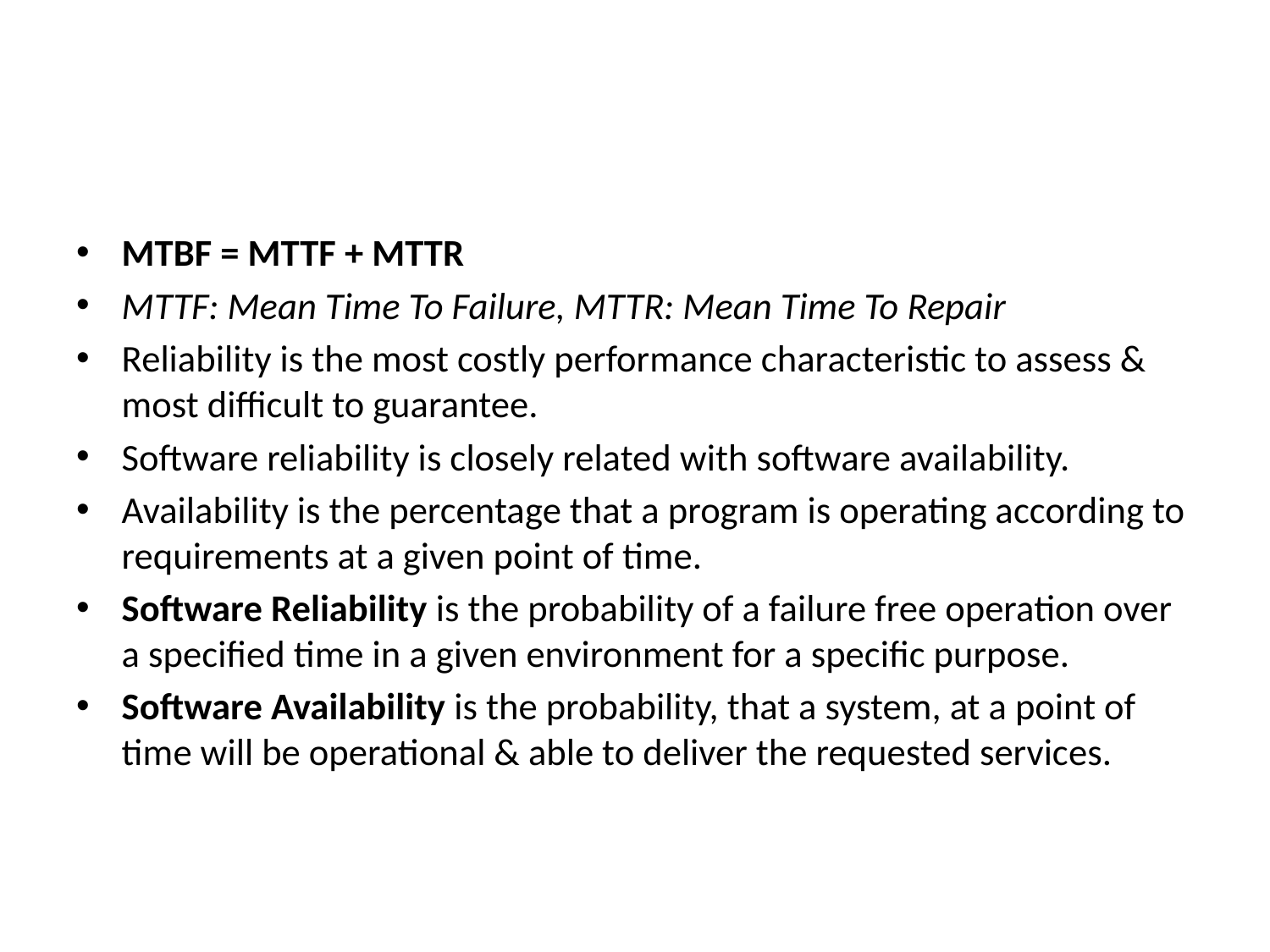

#
MTBF = MTTF + MTTR
MTTF: Mean Time To Failure, MTTR: Mean Time To Repair
Reliability is the most costly performance characteristic to assess & most difficult to guarantee.
Software reliability is closely related with software availability.
Availability is the percentage that a program is operating according to requirements at a given point of time.
Software Reliability is the probability of a failure free operation over a specified time in a given environment for a specific purpose.
Software Availability is the probability, that a system, at a point of time will be operational & able to deliver the requested services.